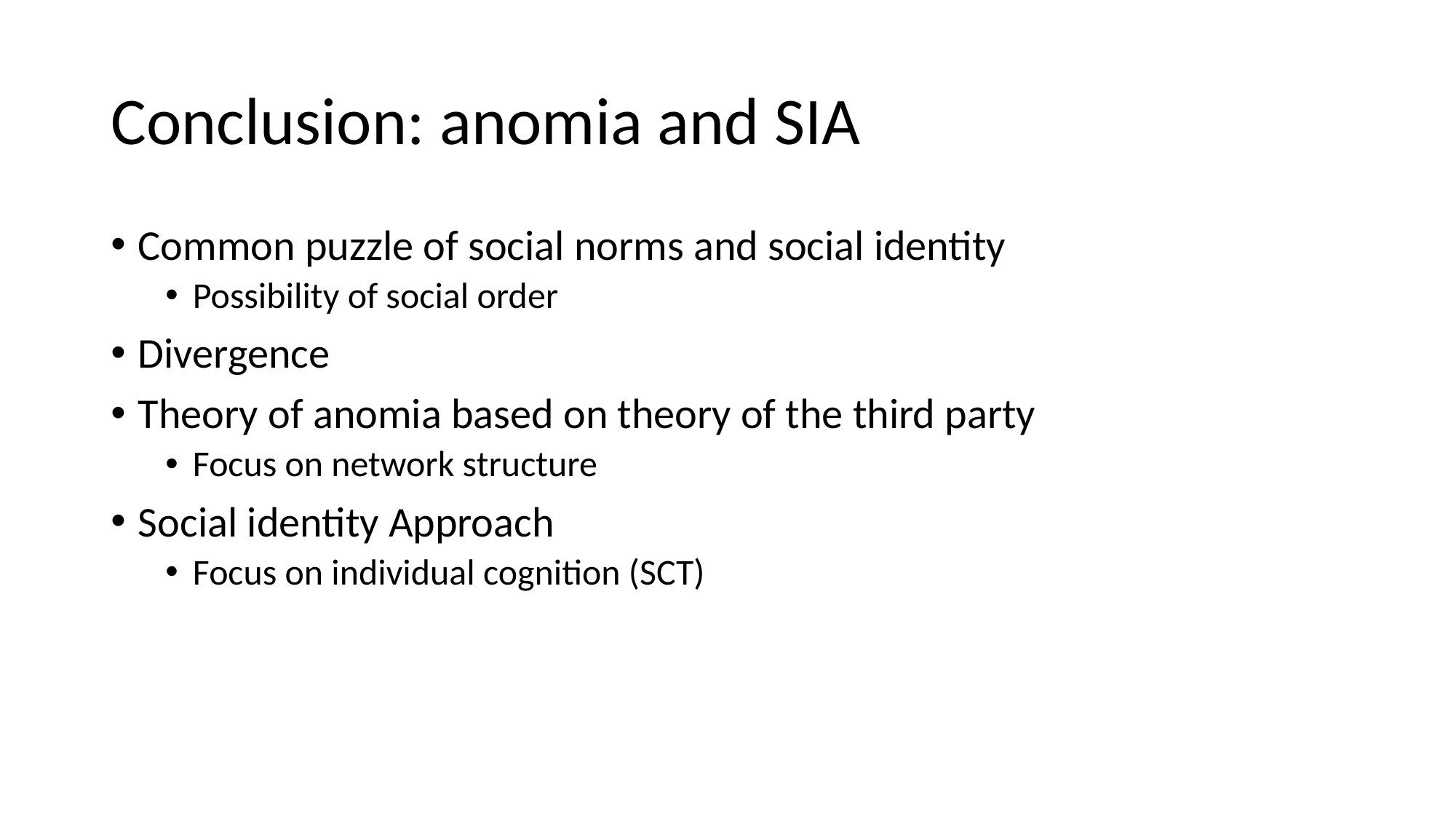

# Conclusion: anomia and SIA
Common puzzle of social norms and social identity
Possibility of social order
Divergence
Theory of anomia based on theory of the third party
Focus on network structure
Social identity Approach
Focus on individual cognition (SCT)